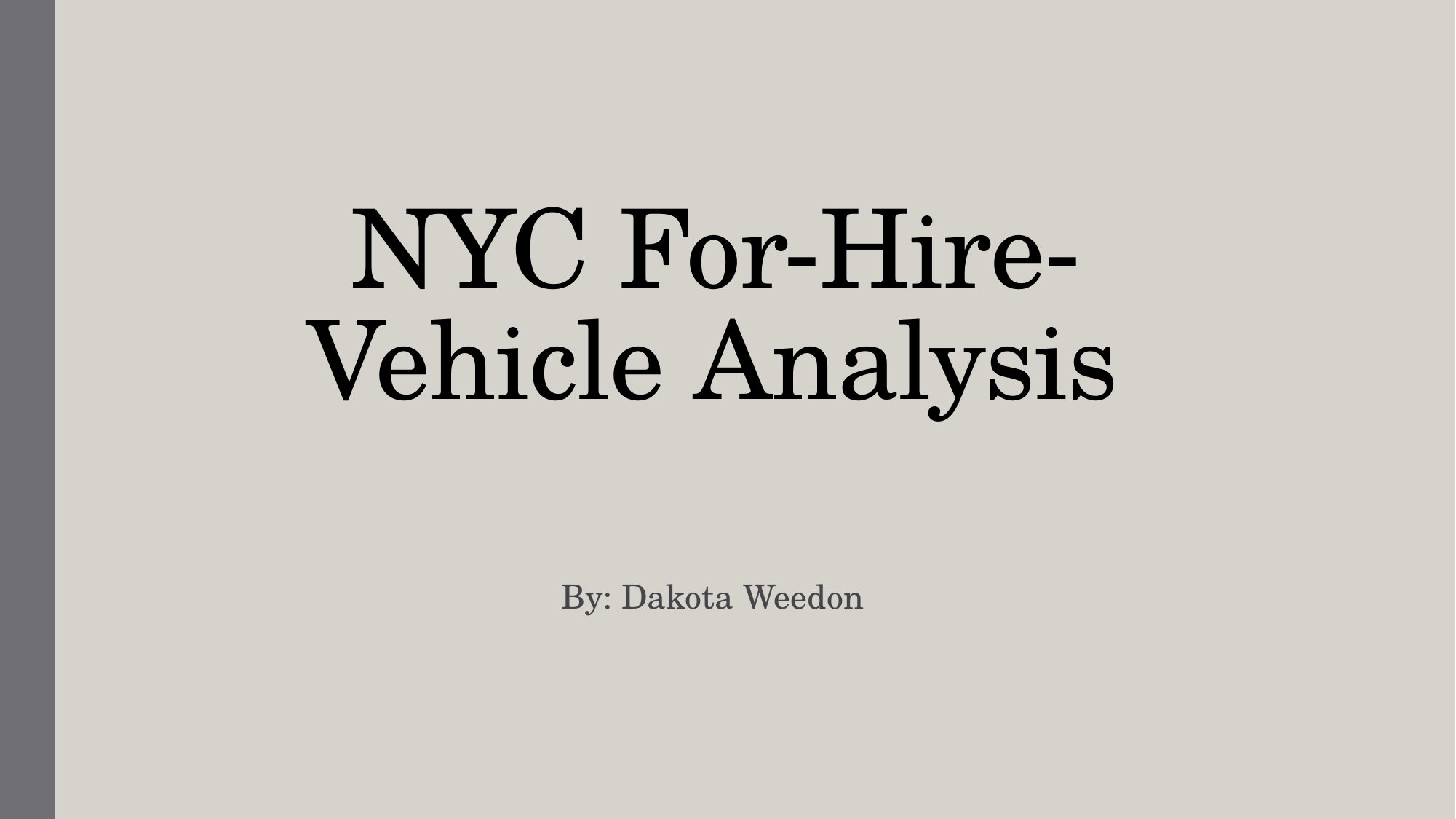

# NYC For-Hire-Vehicle Analysis
By: Dakota Weedon